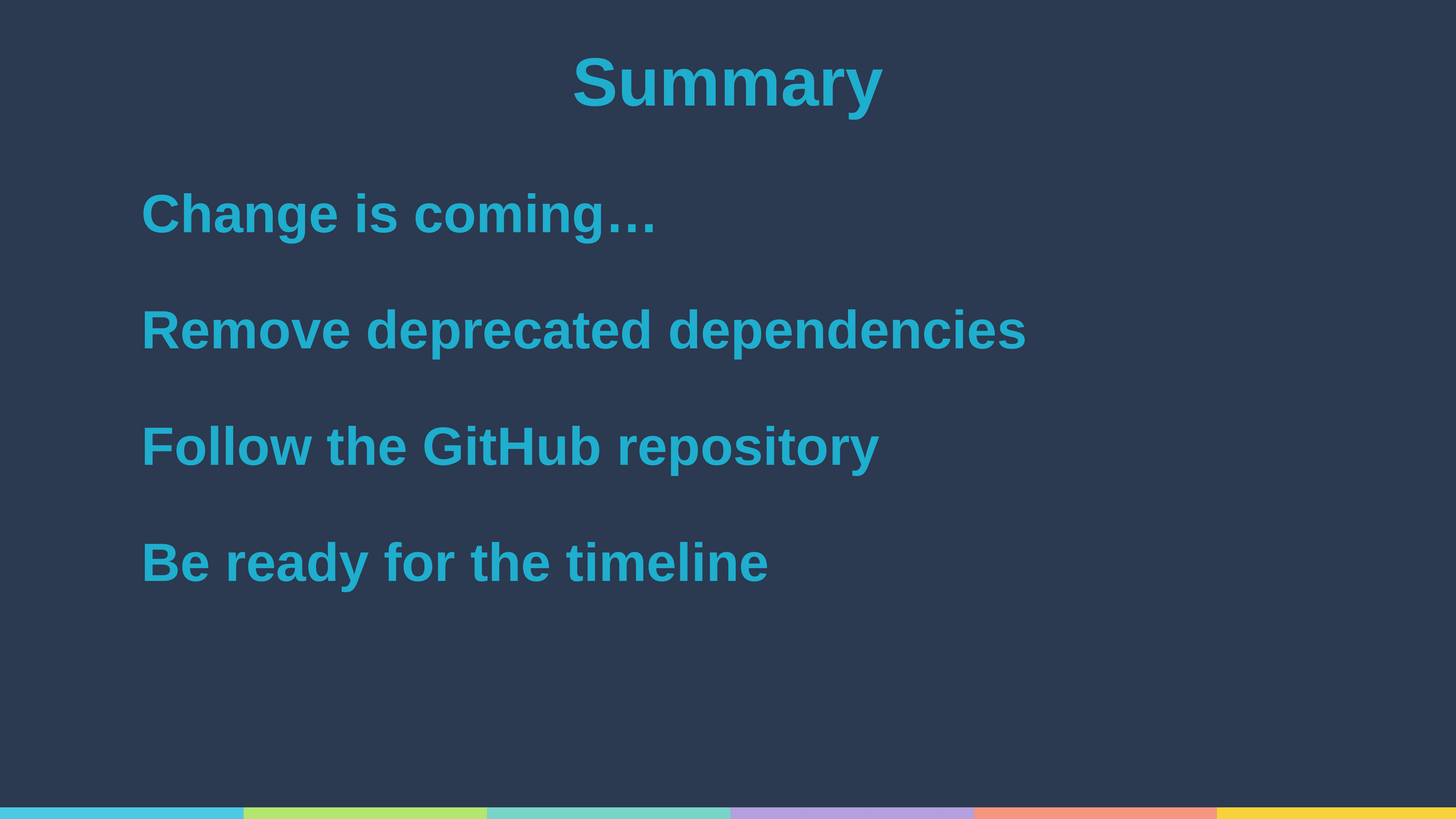

# Summary

Change is coming…

Remove deprecated dependencies

Follow the GitHub repository

Be ready for the timeline